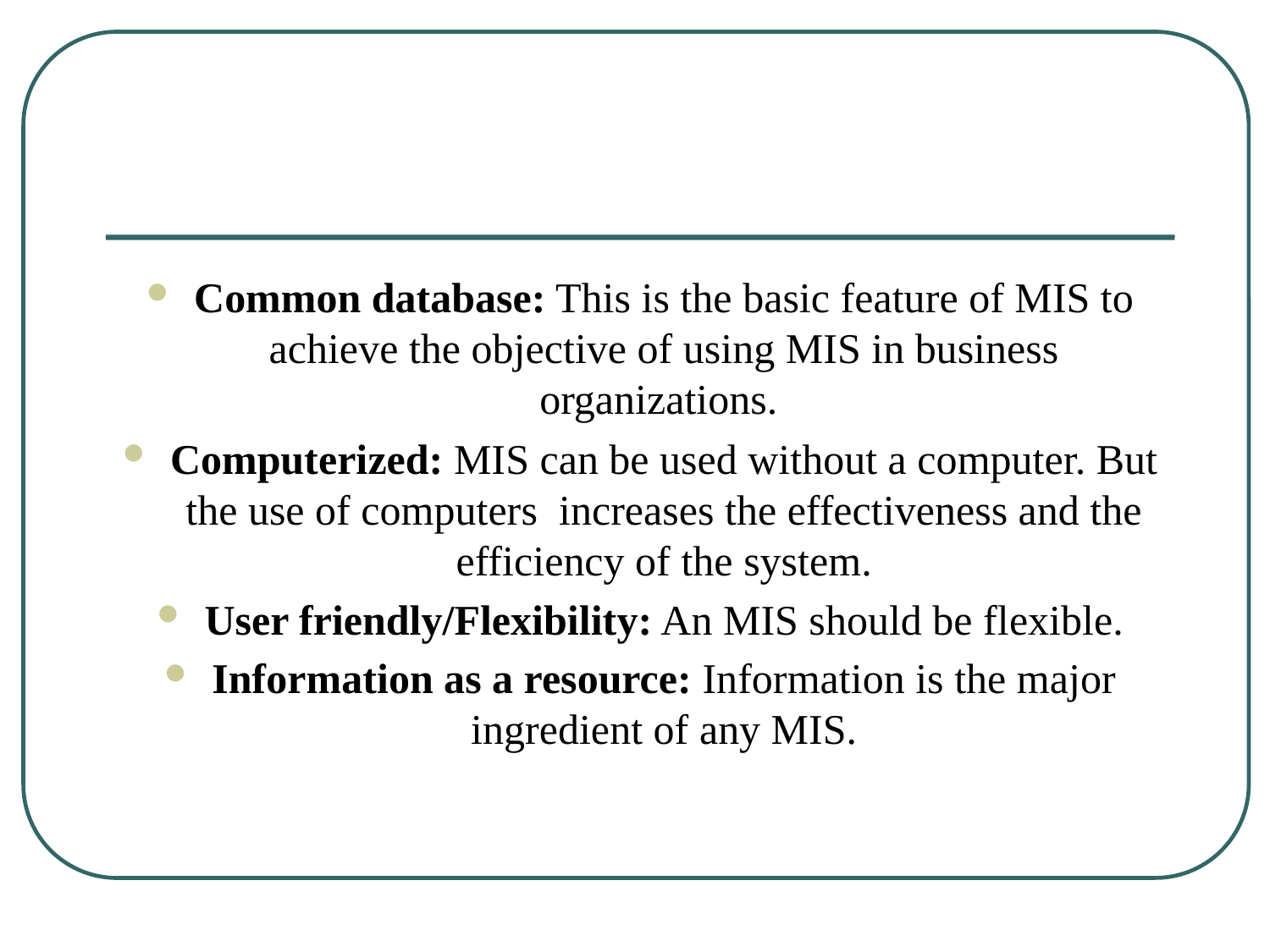

#
Common database: This is the basic feature of MIS to achieve the objective of using MIS in business organizations.
Computerized: MIS can be used without a computer. But the use of computers  increases the effectiveness and the efficiency of the system.
User friendly/Flexibility: An MIS should be flexible.
Information as a resource: Information is the major ingredient of any MIS.

11